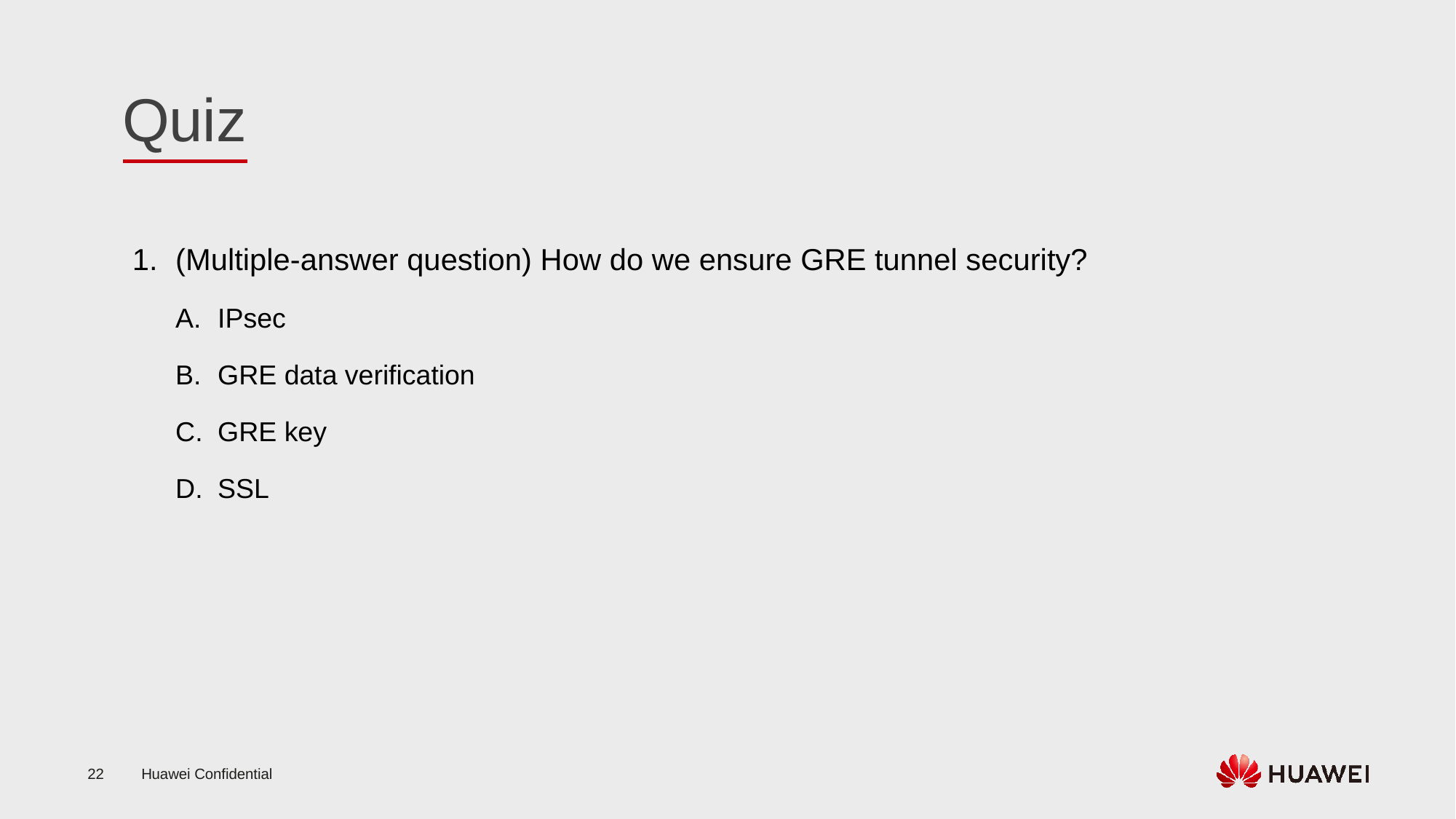

(Multiple-answer question) How do we ensure GRE tunnel security?
IPsec
GRE data verification
GRE key
SSL